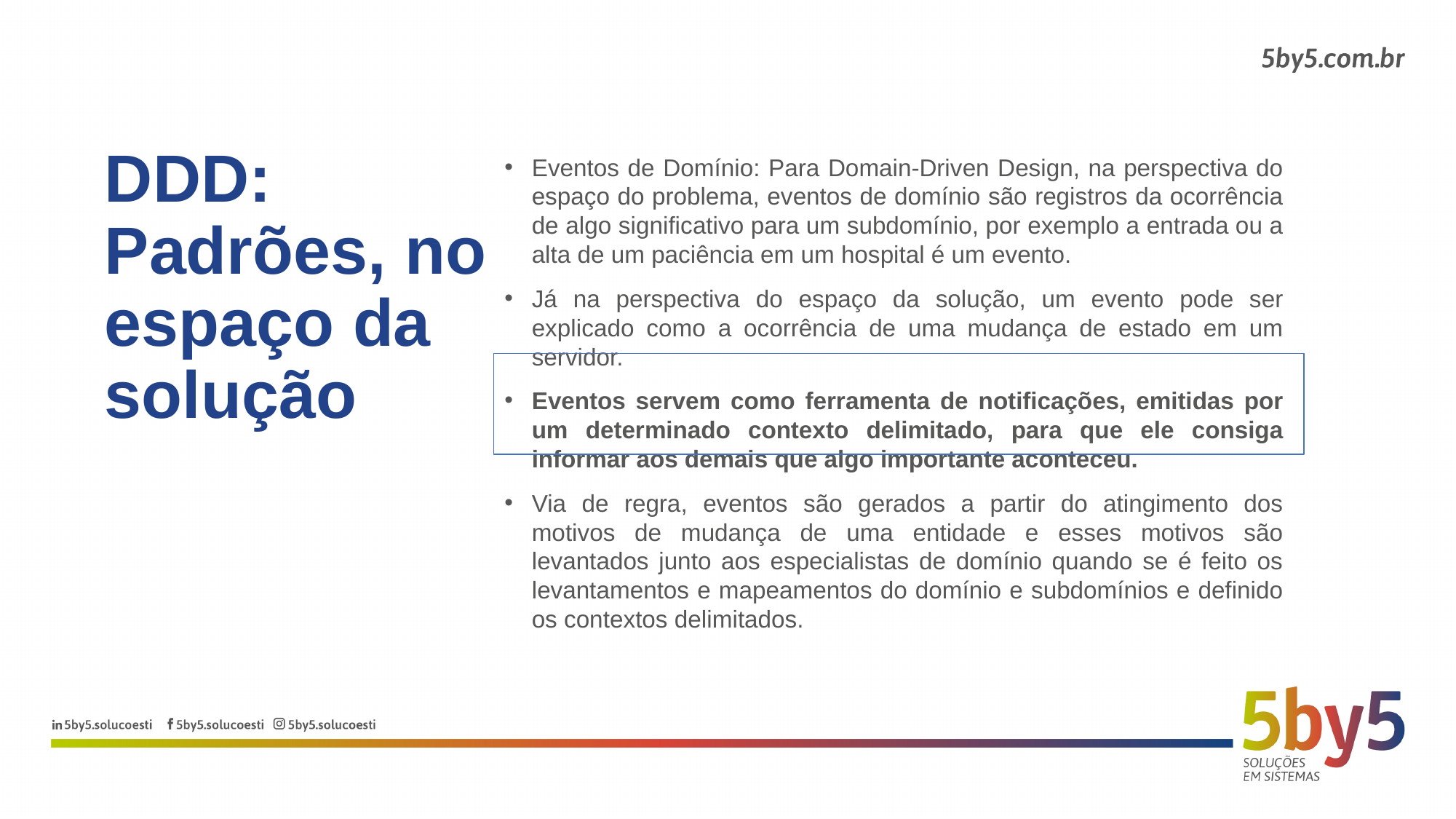

DDD:
Padrões, no espaço da solução
Eventos de Domínio: Para Domain-Driven Design, na perspectiva do espaço do problema, eventos de domínio são registros da ocorrência de algo significativo para um subdomínio, por exemplo a entrada ou a alta de um paciência em um hospital é um evento.
Já na perspectiva do espaço da solução, um evento pode ser explicado como a ocorrência de uma mudança de estado em um servidor.
Eventos servem como ferramenta de notificações, emitidas por um determinado contexto delimitado, para que ele consiga informar aos demais que algo importante aconteceu.
Via de regra, eventos são gerados a partir do atingimento dos motivos de mudança de uma entidade e esses motivos são levantados junto aos especialistas de domínio quando se é feito os levantamentos e mapeamentos do domínio e subdomínios e definido os contextos delimitados.